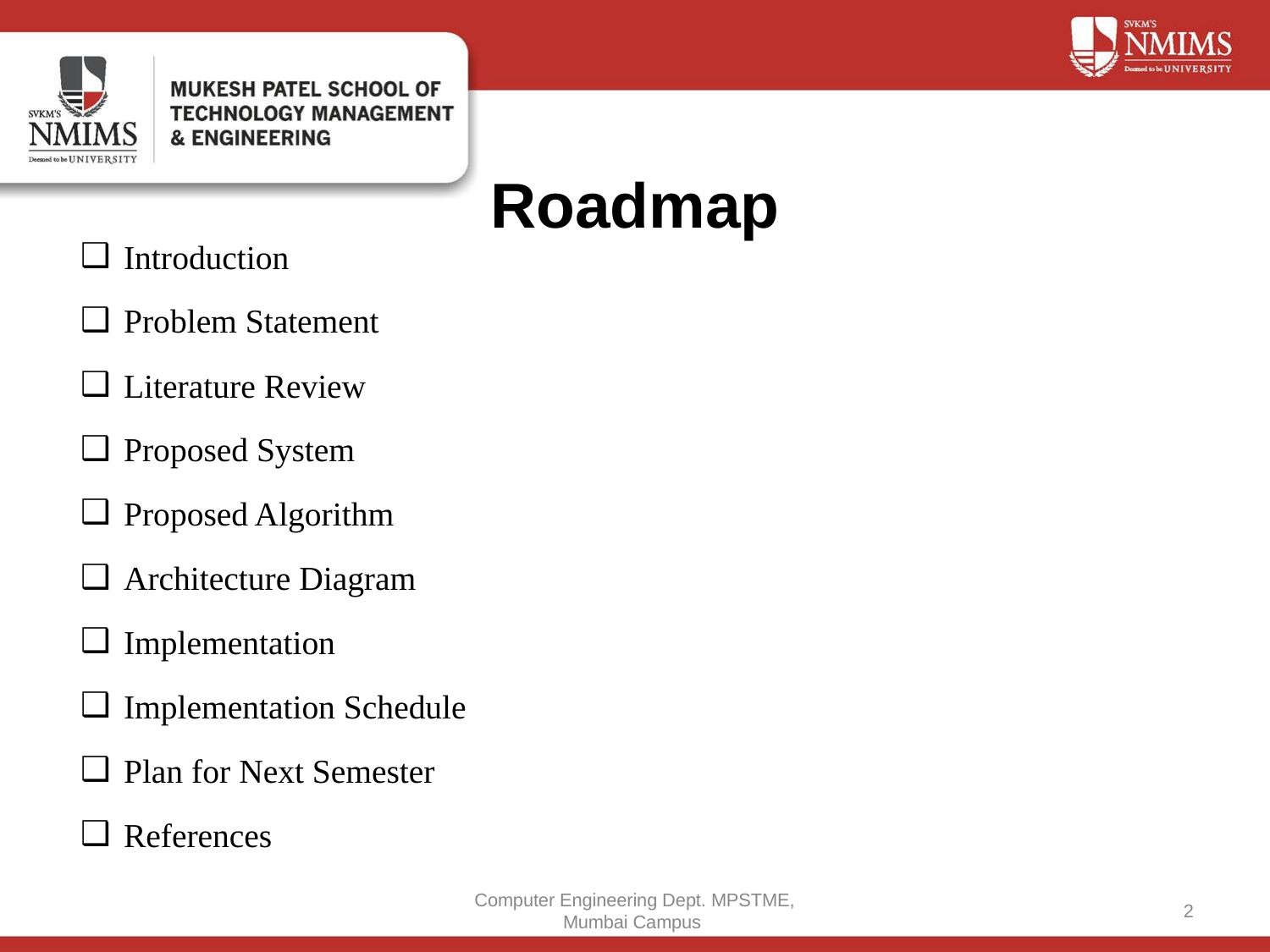

# Roadmap
Introduction

Problem Statement

Literature Review

Proposed System

Proposed Algorithm

Architecture Diagram

Implementation

Implementation Schedule

Plan for Next Semester

References

Computer Engineering Dept. MPSTME, Mumbai Campus
2